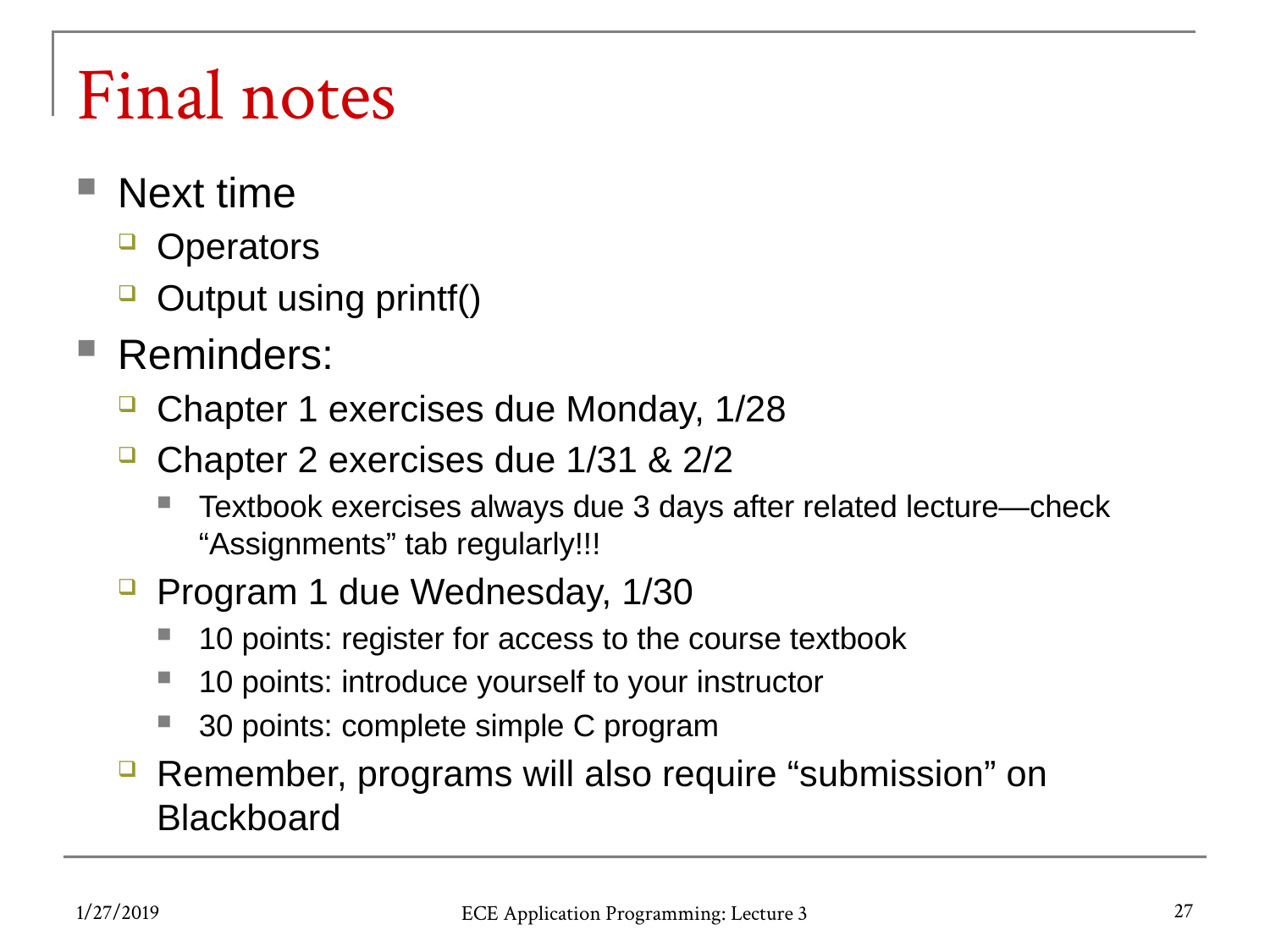

# Final notes
Next time
Operators
Output using printf()
Reminders:
Chapter 1 exercises due Monday, 1/28
Chapter 2 exercises due 1/31 & 2/2
Textbook exercises always due 3 days after related lecture—check “Assignments” tab regularly!!!
Program 1 due Wednesday, 1/30
10 points: register for access to the course textbook
10 points: introduce yourself to your instructor
30 points: complete simple C program
Remember, programs will also require “submission” on Blackboard

1/27/2019
27
ECE Application Programming: Lecture 3